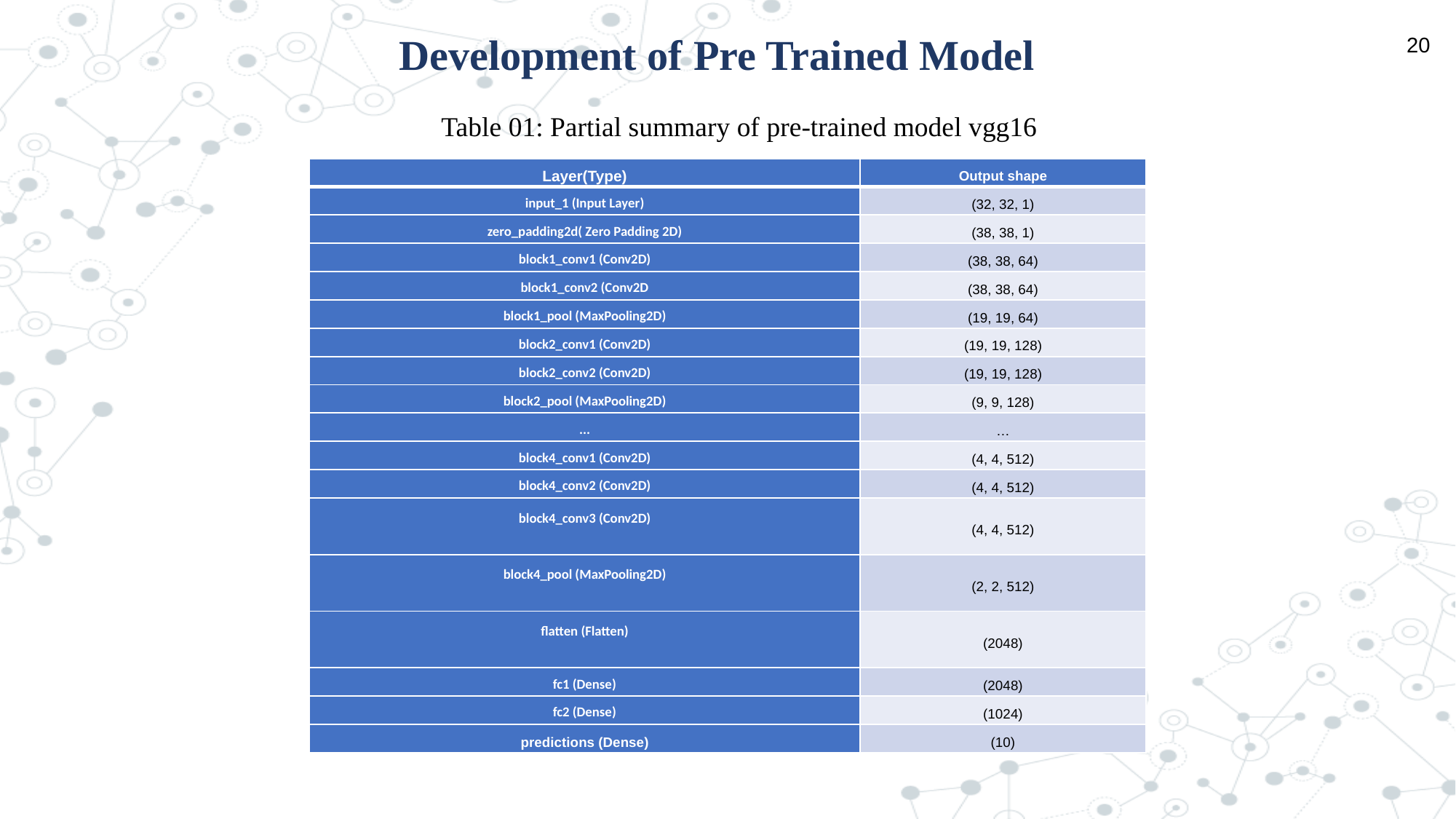

Development of Pre Trained Model

20
Table 01: Partial summary of pre-trained model vgg16
| Layer(Type) | Output shape |
| --- | --- |
| input\_1 (Input Layer) | (32, 32, 1) |
| zero\_padding2d( Zero Padding 2D) | (38, 38, 1) |
| block1\_conv1 (Conv2D) | (38, 38, 64) |
| block1\_conv2 (Conv2D | (38, 38, 64) |
| block1\_pool (MaxPooling2D) | (19, 19, 64) |
| block2\_conv1 (Conv2D) | (19, 19, 128) |
| block2\_conv2 (Conv2D) | (19, 19, 128) |
| block2\_pool (MaxPooling2D) | (9, 9, 128) |
| ... | … |
| block4\_conv1 (Conv2D) | (4, 4, 512) |
| block4\_conv2 (Conv2D) | (4, 4, 512) |
| block4\_conv3 (Conv2D) | (4, 4, 512) |
| block4\_pool (MaxPooling2D) | (2, 2, 512) |
| flatten (Flatten) | (2048) |
| fc1 (Dense) | (2048) |
| fc2 (Dense) | (1024) |
| predictions (Dense) | (10) |